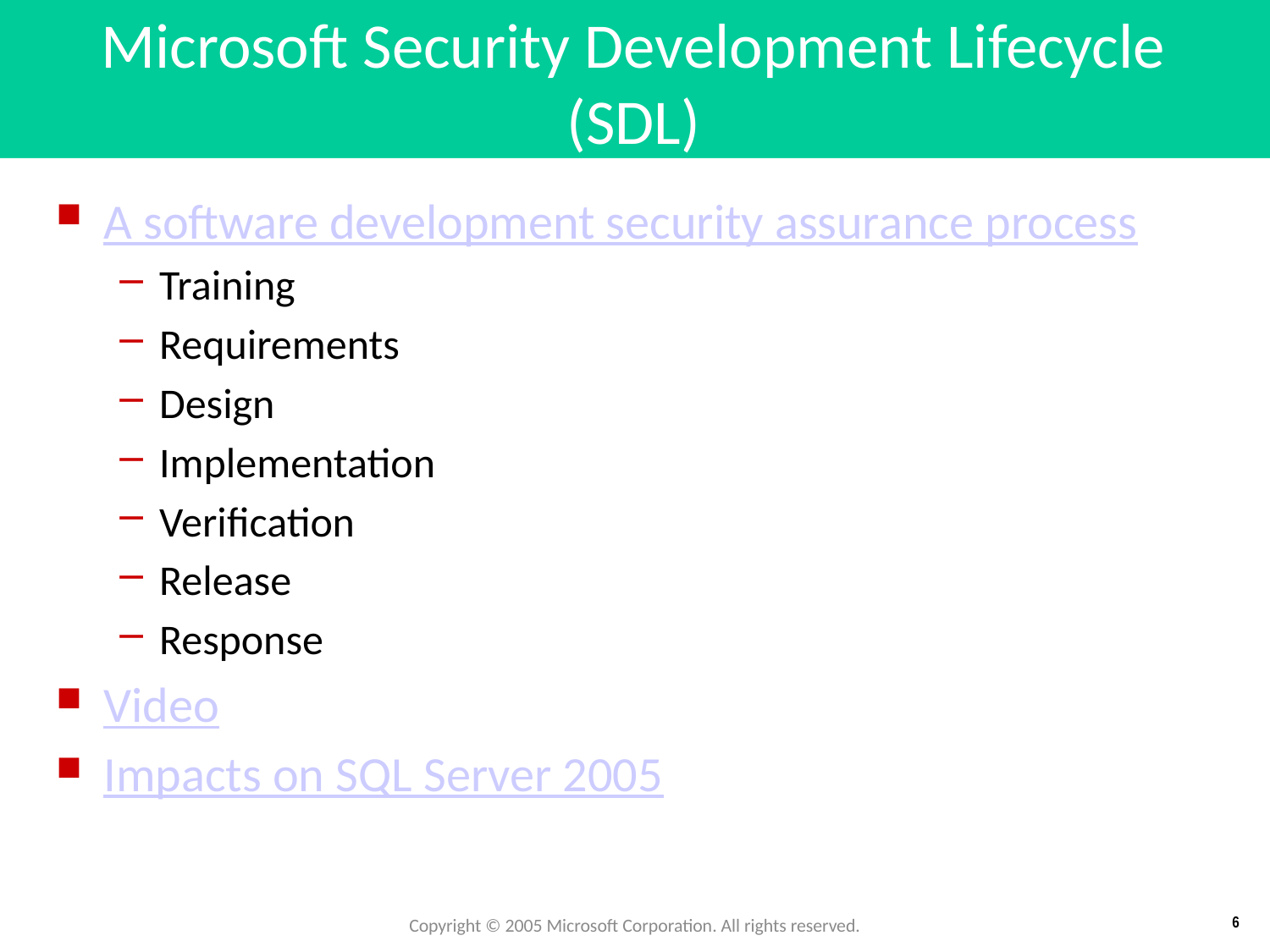

# Microsoft Security Development Lifecycle (SDL)
A software development security assurance process
Training
Requirements
Design
Implementation
Verification
Release
Response
Video
Impacts on SQL Server 2005
Copyright © 2005 Microsoft Corporation. All rights reserved.